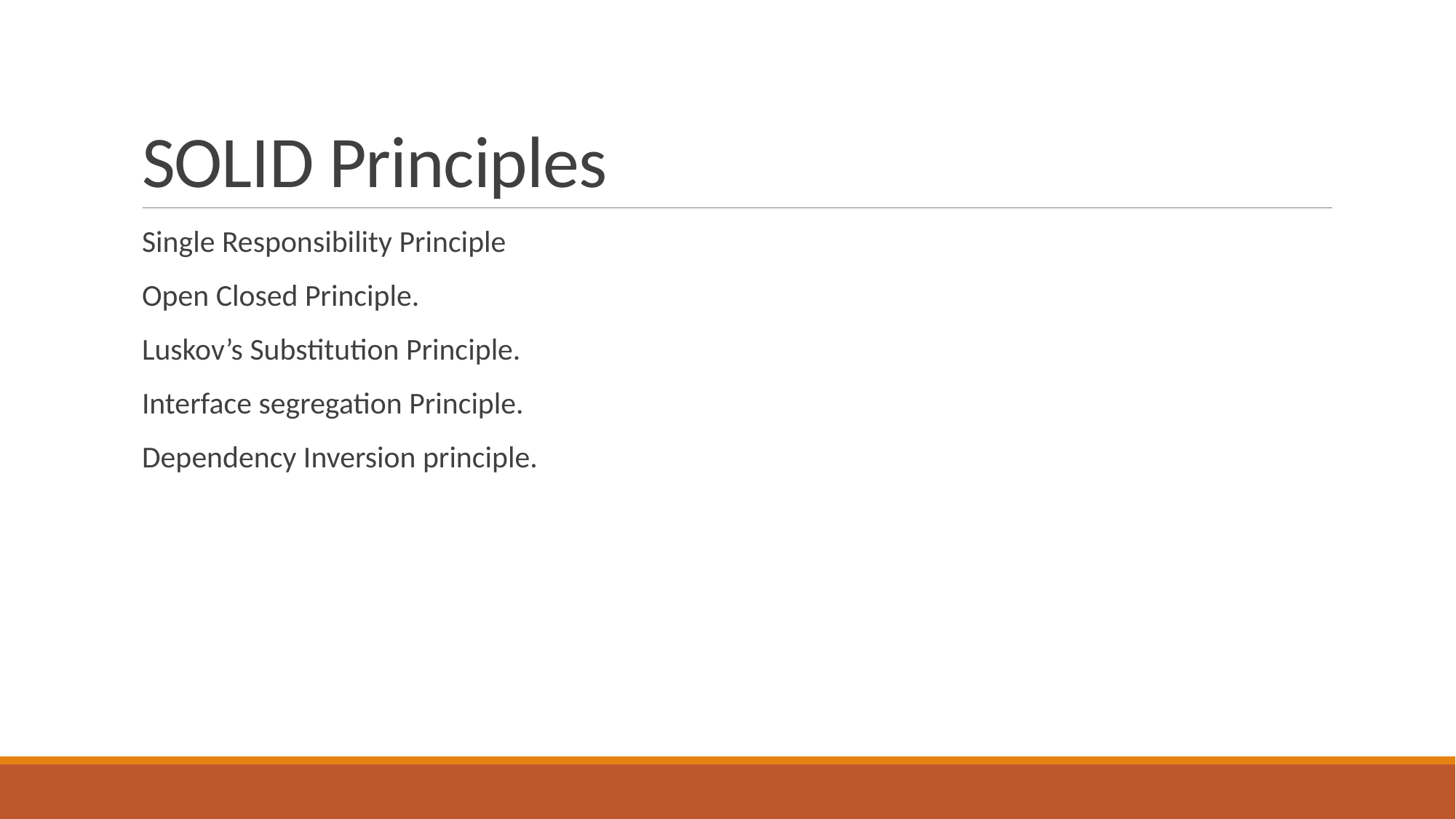

# SOLID Principles
Single Responsibility Principle
Open Closed Principle.
Luskov’s Substitution Principle.
Interface segregation Principle.
Dependency Inversion principle.